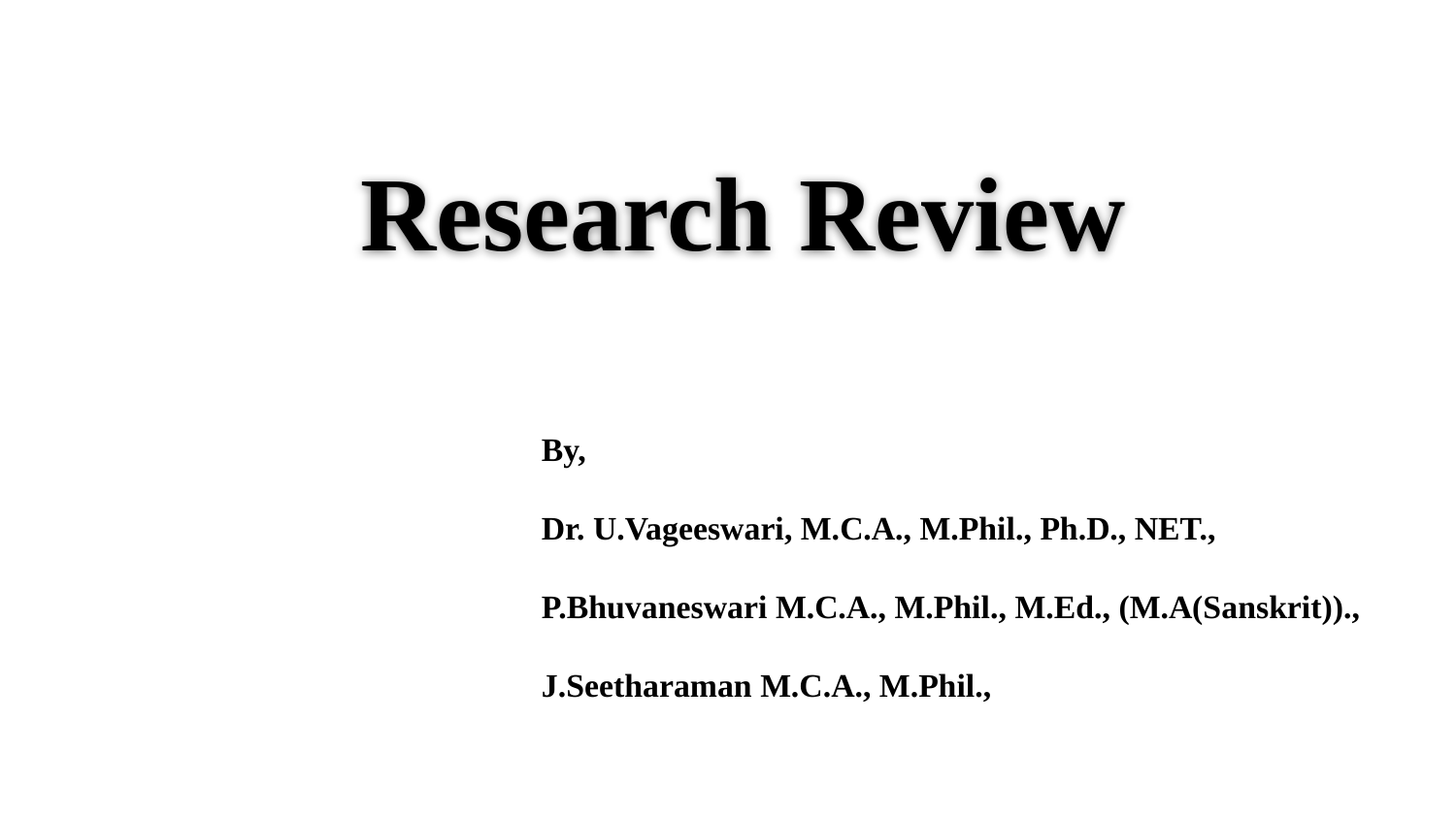

# Research Review

By,
Dr. U.Vageeswari, M.C.A., M.Phil., Ph.D., NET.,
P.Bhuvaneswari M.C.A., M.Phil., M.Ed., (M.A(Sanskrit)).,
J.Seetharaman M.C.A., M.Phil.,